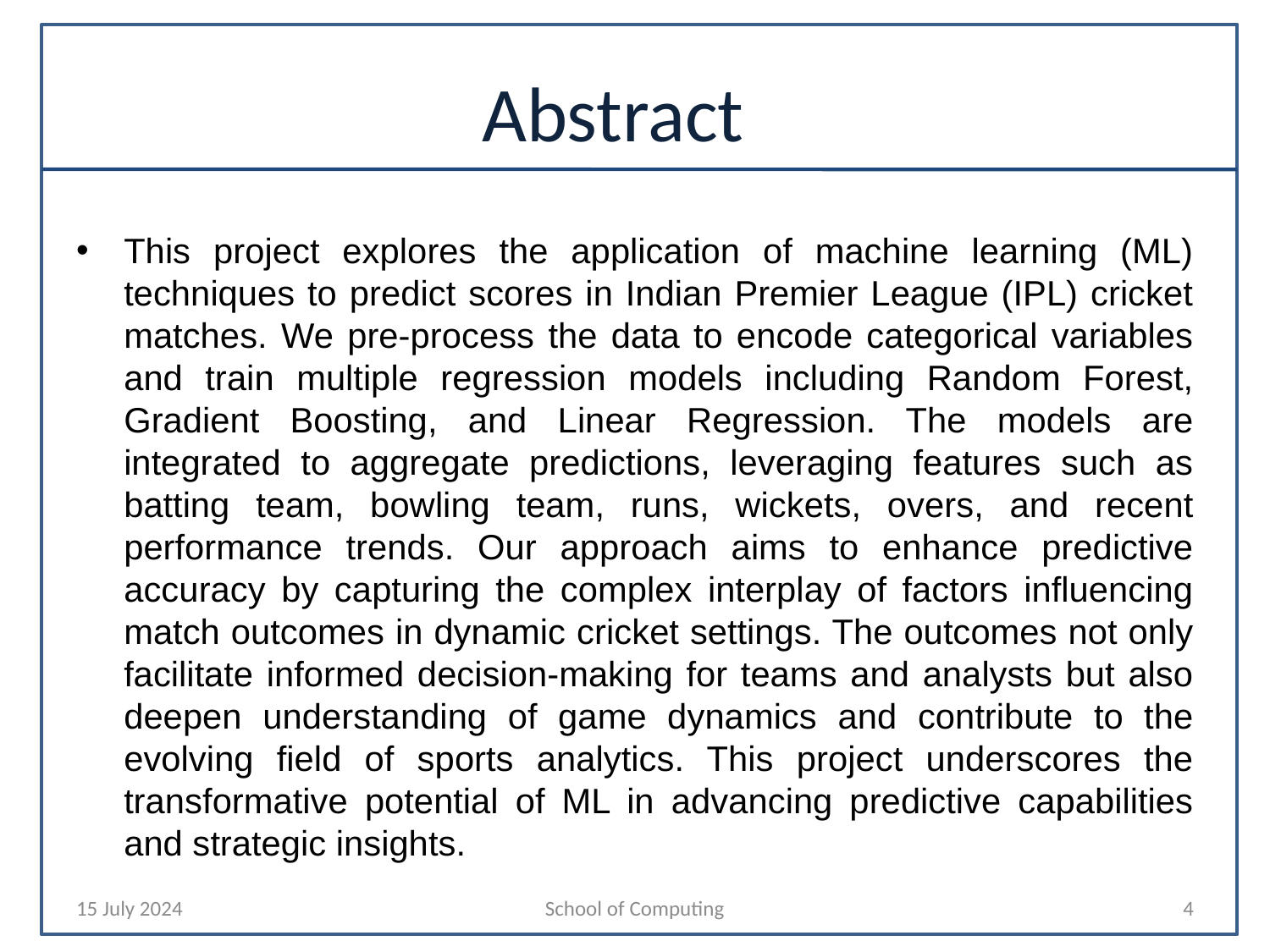

# Abstract
This project explores the application of machine learning (ML) techniques to predict scores in Indian Premier League (IPL) cricket matches. We pre-process the data to encode categorical variables and train multiple regression models including Random Forest, Gradient Boosting, and Linear Regression. The models are integrated to aggregate predictions, leveraging features such as batting team, bowling team, runs, wickets, overs, and recent performance trends. Our approach aims to enhance predictive accuracy by capturing the complex interplay of factors influencing match outcomes in dynamic cricket settings. The outcomes not only facilitate informed decision-making for teams and analysts but also deepen understanding of game dynamics and contribute to the evolving field of sports analytics. This project underscores the transformative potential of ML in advancing predictive capabilities and strategic insights.

15 July 2024
School of Computing
4